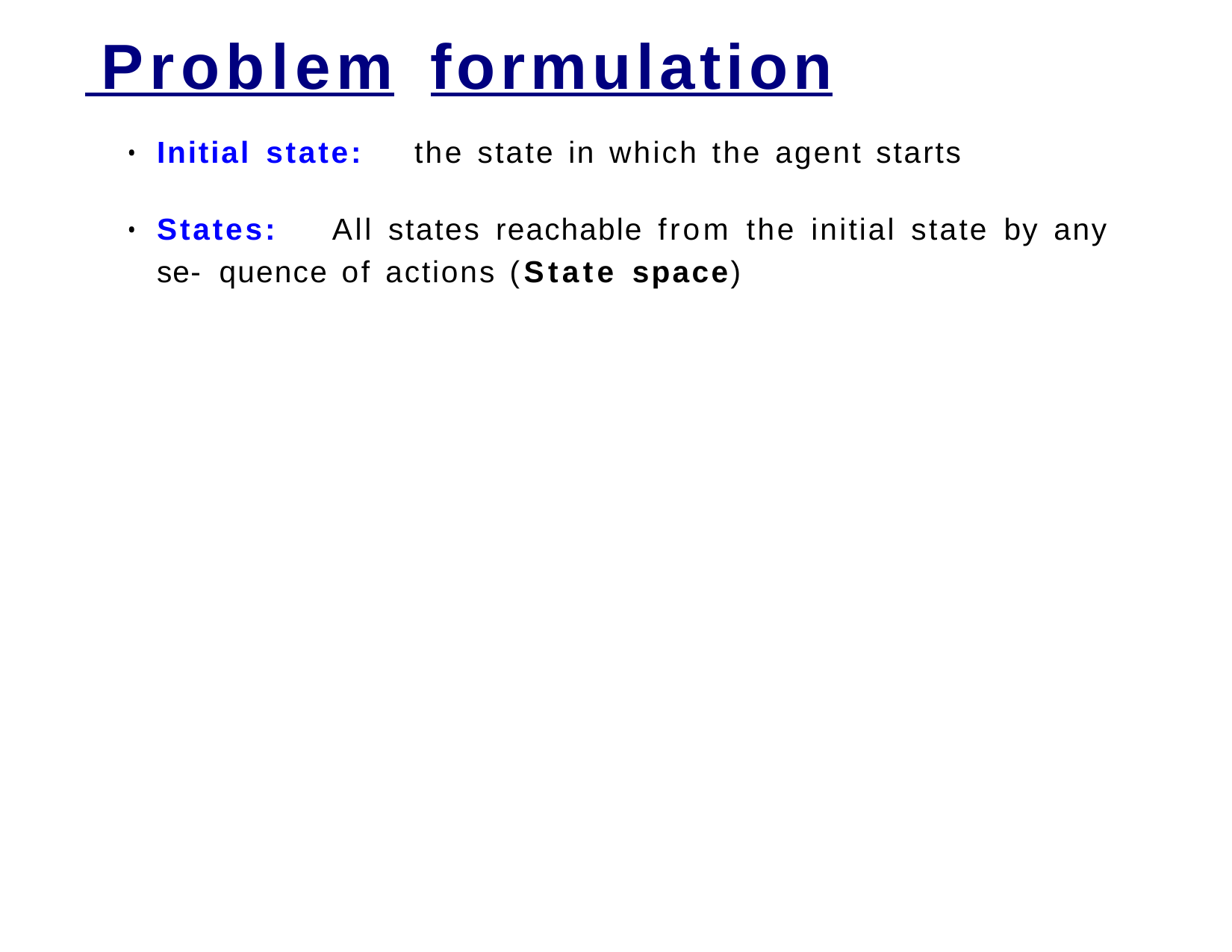

# Problem	formulation
Initial state:	the state in which the agent starts
States:	All states reachable from the initial state by any se-  quence of actions (State space)